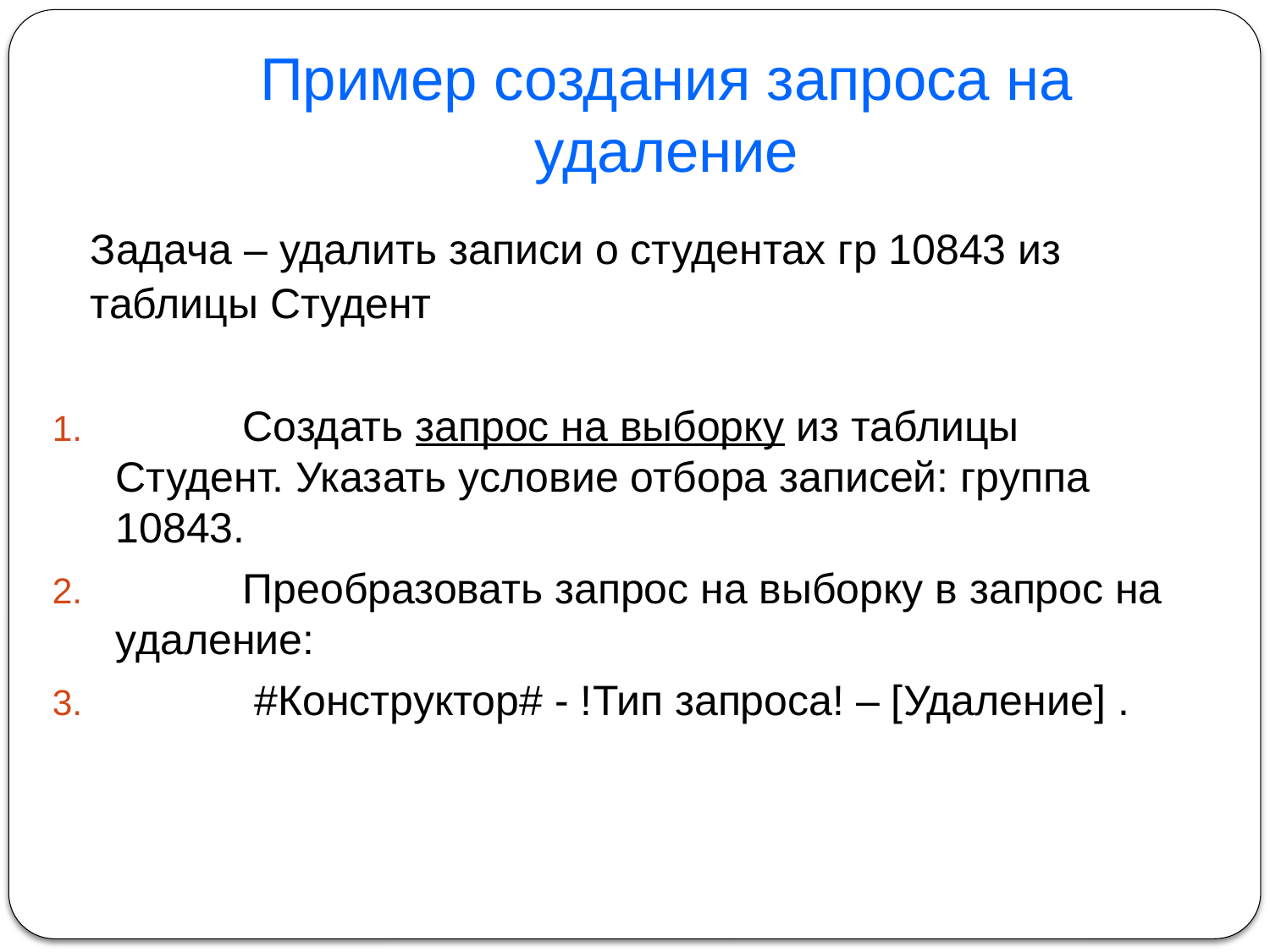

# Пример создания запроса на удаление
	Задача – удалить записи о студентах гр 10843 из таблицы Студент

	Создать запрос на выборку из таблицы Студент. Указать условие отбора записей: группа 10843.
	Преобразовать запрос на выборку в запрос на удаление:
	 #Конструктор# - !Тип запроса! – [Удаление] .